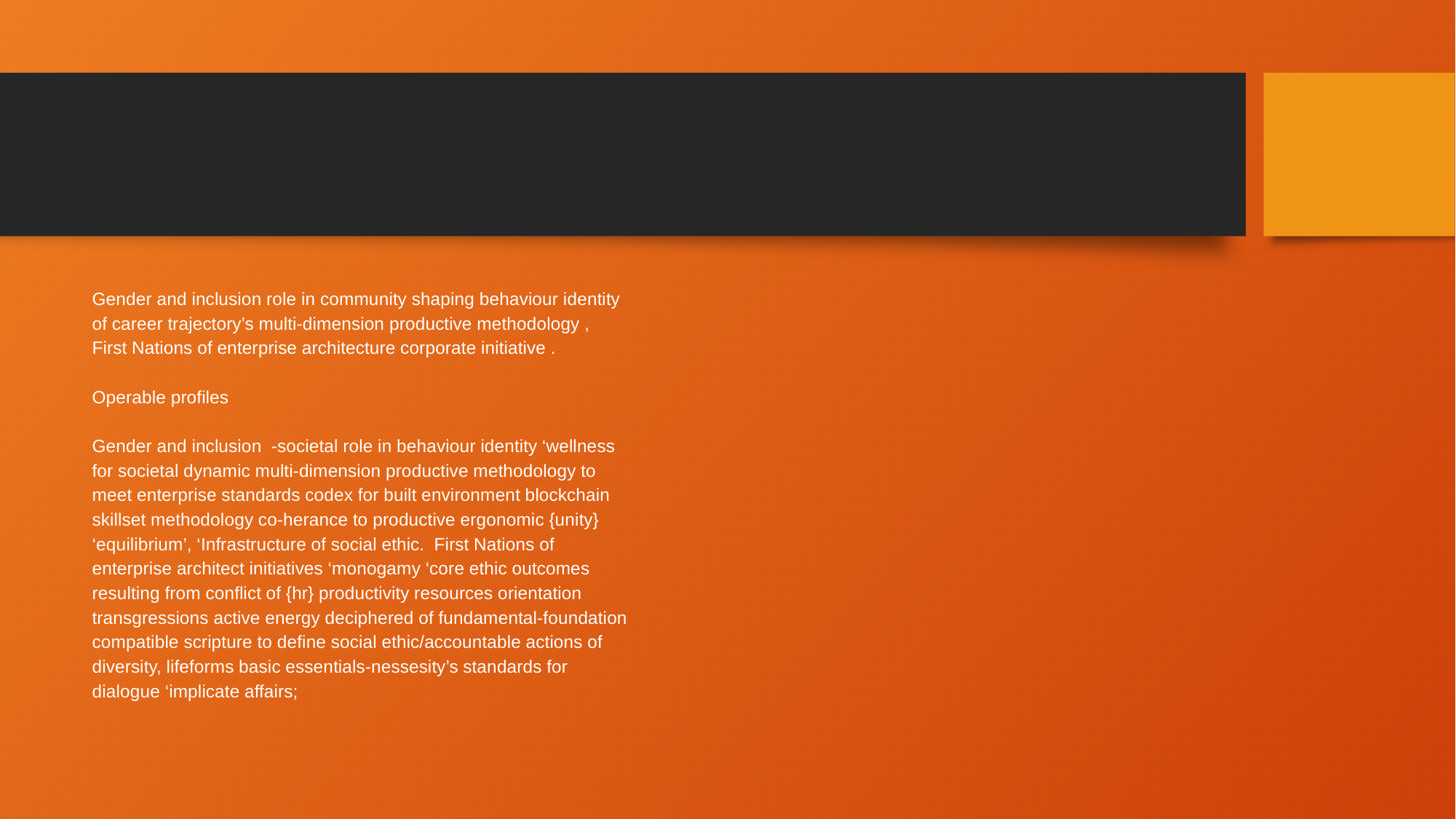

#
Gender and inclusion role in community shaping behaviour identity of career trajectory’s multi-dimension productive methodology ,  First Nations of enterprise architecture corporate initiative .

Operable profiles

Gender and inclusion  -societal role in behaviour identity ‘wellness  for societal dynamic multi-dimension productive methodology to meet enterprise standards codex for built environment blockchain skillset methodology co-herance to productive ergonomic {unity} ‘equilibrium’, ‘Infrastructure of social ethic.  First Nations of enterprise architect initiatives ‘monogamy ‘core ethic outcomes resulting from conflict of {hr} productivity resources orientation transgressions active energy deciphered of fundamental-foundation compatible scripture to define social ethic/accountable actions of diversity, lifeforms basic essentials-nessesity’s standards for dialogue ‘implicate affairs;